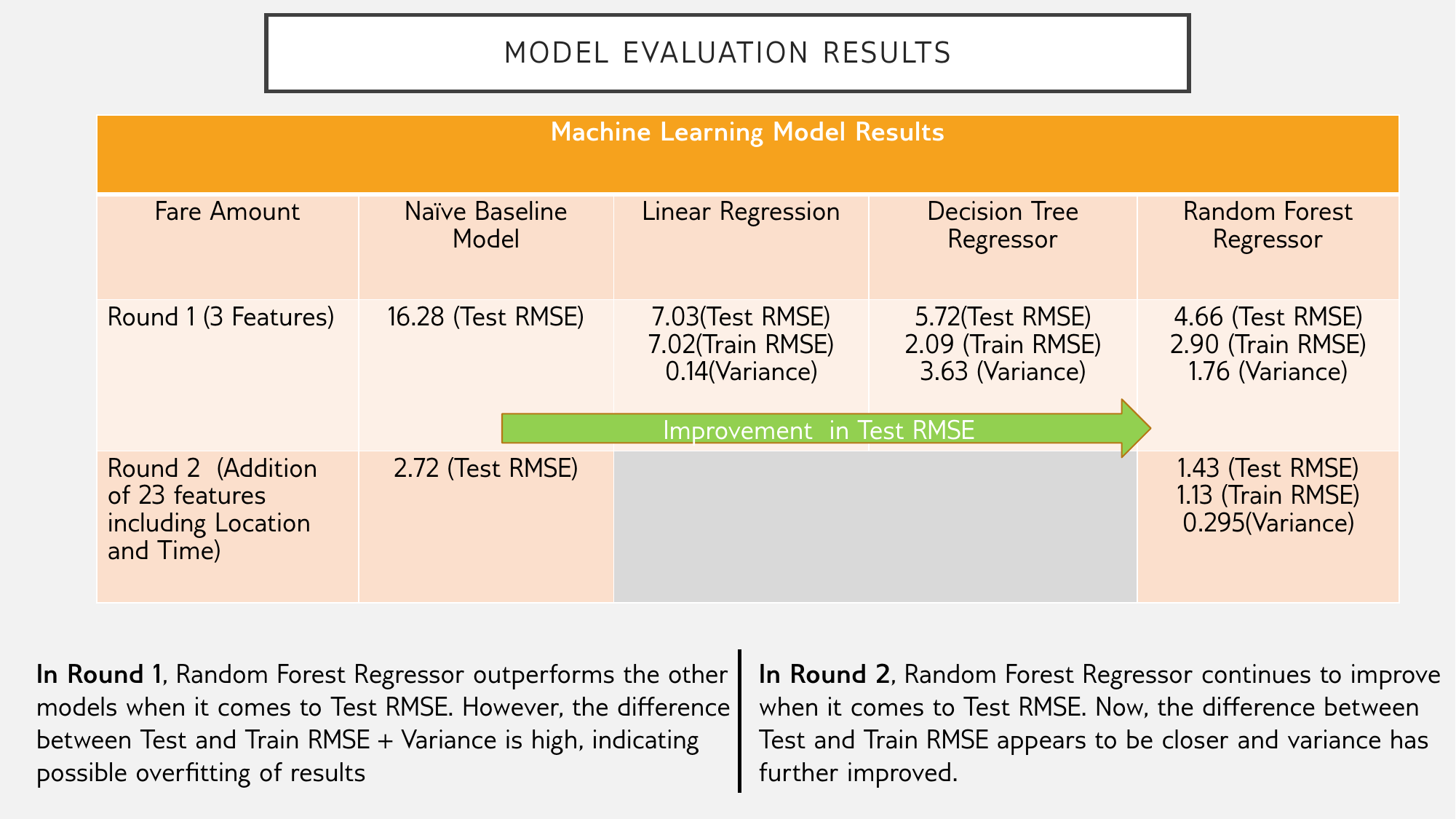

# Model Evaluation Results
| Machine Learning Model Results |  |  |  |  |
| --- | --- | --- | --- | --- |
| Fare Amount | Naïve Baseline Model | Linear Regression | Decision Tree Regressor | Random Forest Regressor |
| Round 1 (3 Features) | 16.28 (Test RMSE) | 7.03(Test RMSE) 7.02(Train RMSE) 0.14(Variance) | 5.72(Test RMSE) 2.09 (Train RMSE) 3.63 (Variance) | 4.66 (Test RMSE) 2.90 (Train RMSE) 1.76 (Variance) |
| Round 2 (Addition of 23 features including Location and Time) | 2.72 (Test RMSE) |  |  | 1.43 (Test RMSE) 1.13 (Train RMSE) 0.295(Variance) |
Improvement  in Test RMSE
In Round 2, Random Forest Regressor continues to improve when it comes to Test RMSE. Now, the difference between Test and Train RMSE appears to be closer and variance has further improved.
In Round 1, Random Forest Regressor outperforms the other models when it comes to Test RMSE. However, the difference between Test and Train RMSE + Variance is high, indicating possible overfitting of results